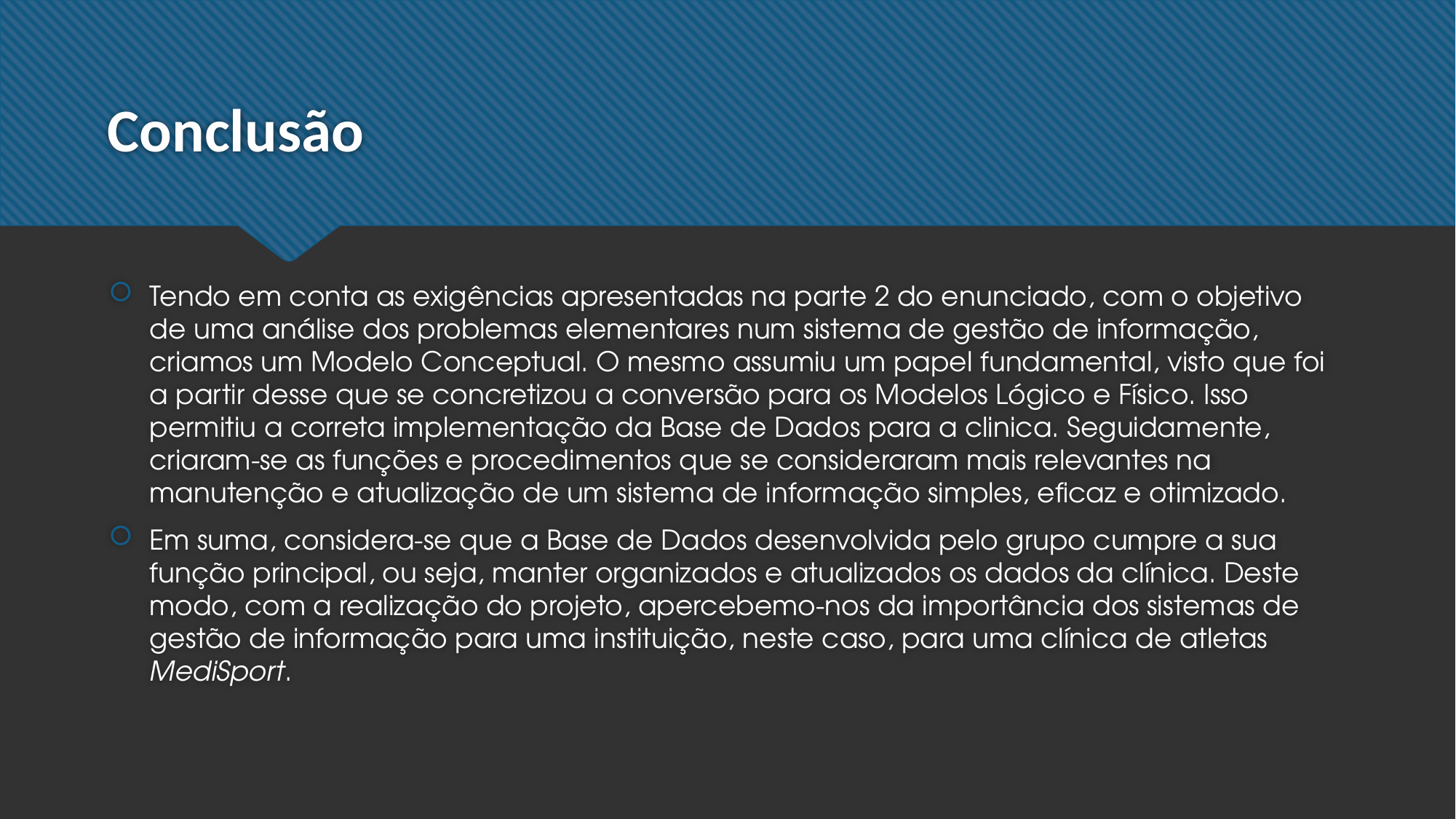

# Conclusão
Tendo em conta as exigências apresentadas na parte 2 do enunciado, com o objetivo de uma análise dos problemas elementares num sistema de gestão de informação, criamos um Modelo Conceptual. O mesmo assumiu um papel fundamental, visto que foi a partir desse que se concretizou a conversão para os Modelos Lógico e Físico. Isso permitiu a correta implementação da Base de Dados para a clinica. Seguidamente, criaram-se as funções e procedimentos que se consideraram mais relevantes na manutenção e atualização de um sistema de informação simples, eficaz e otimizado.
Em suma, considera-se que a Base de Dados desenvolvida pelo grupo cumpre a sua função principal, ou seja, manter organizados e atualizados os dados da clínica. Deste modo, com a realização do projeto, apercebemo-nos da importância dos sistemas de gestão de informação para uma instituição, neste caso, para uma clínica de atletas MediSport.